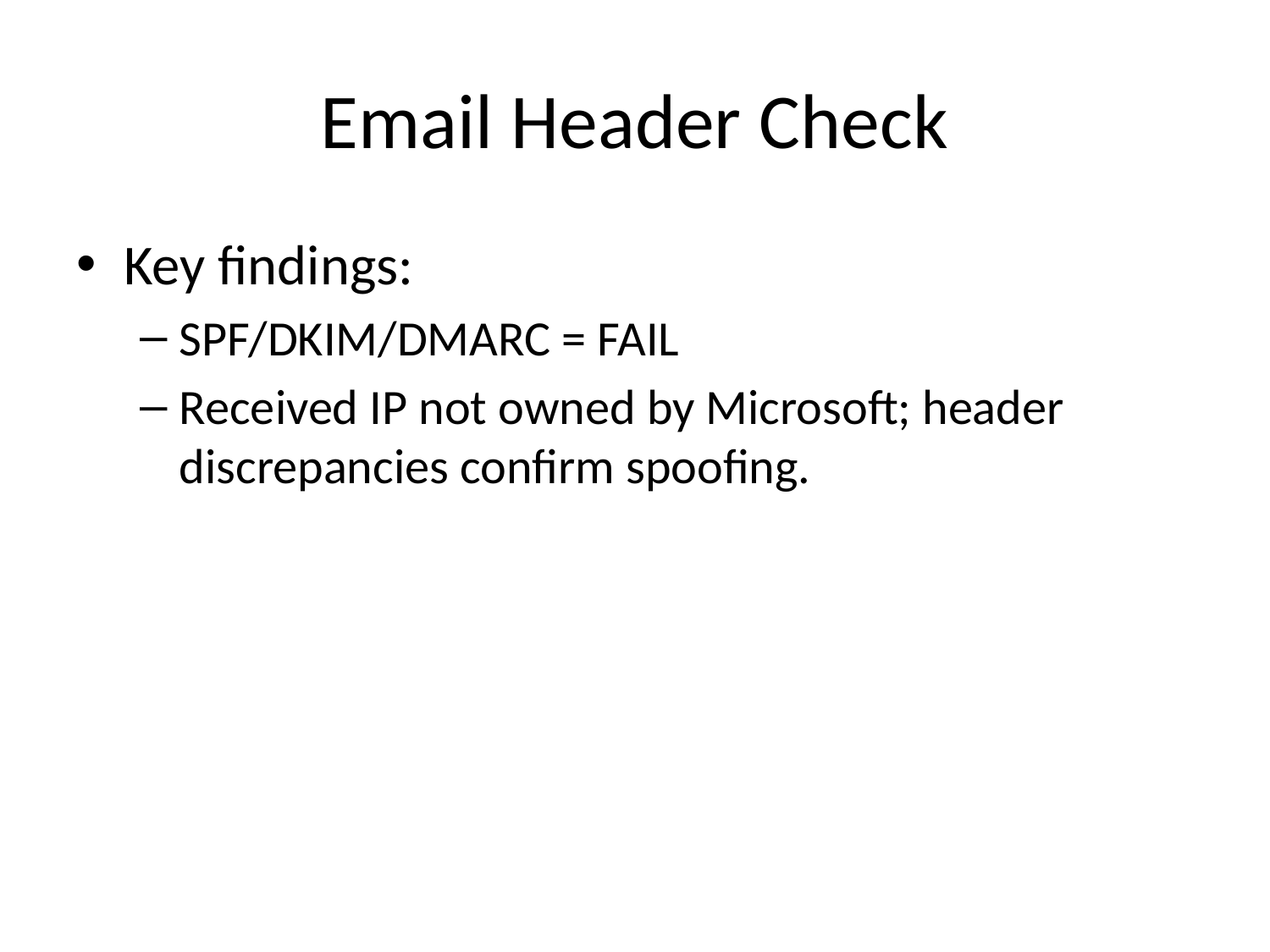

# Email Header Check
Key findings:
SPF/DKIM/DMARC = FAIL
Received IP not owned by Microsoft; header discrepancies confirm spoofing.